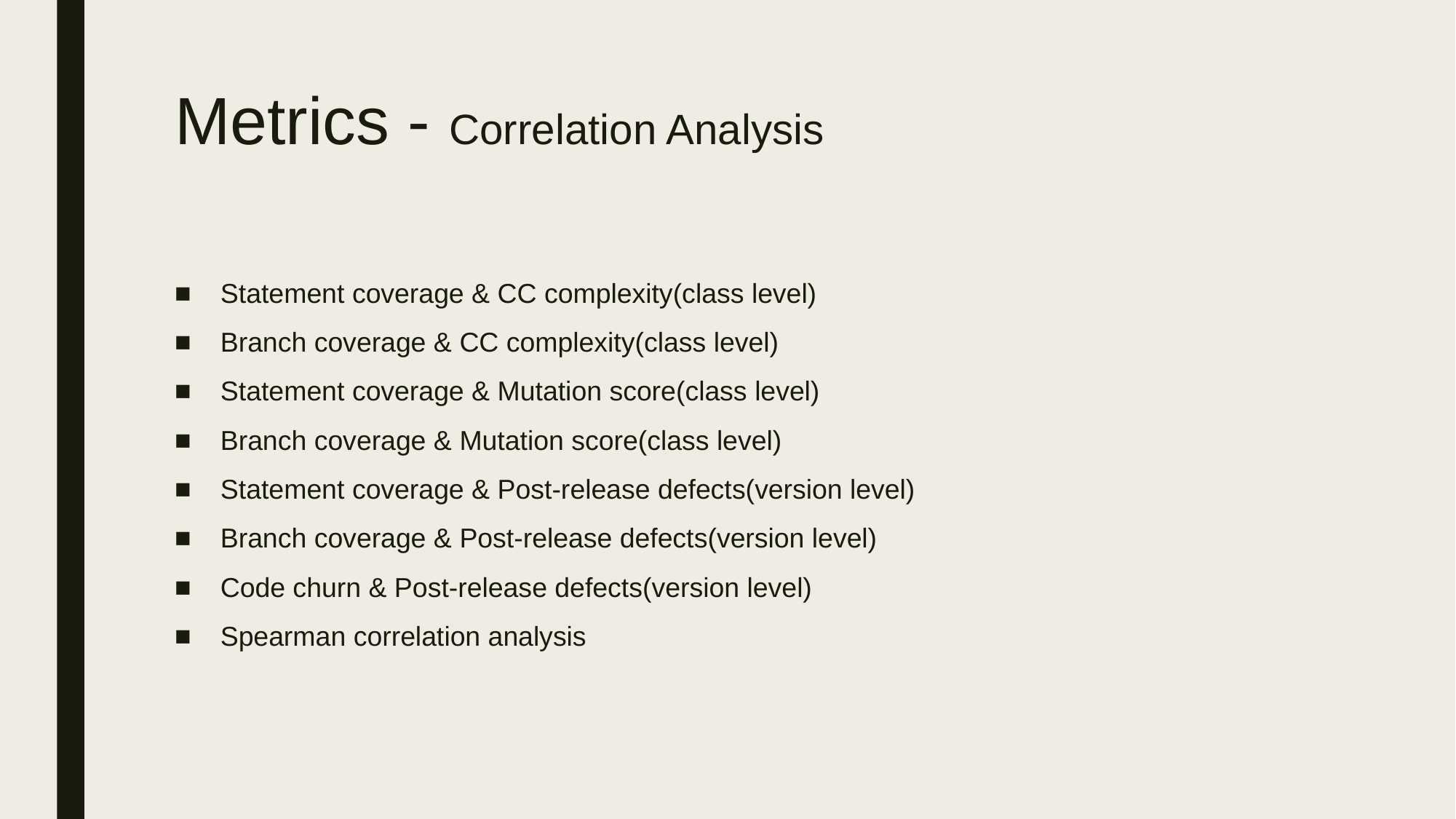

# Metrics - Correlation Analysis
Statement coverage & CC complexity(class level)
Branch coverage & CC complexity(class level)
Statement coverage & Mutation score(class level)
Branch coverage & Mutation score(class level)
Statement coverage & Post-release defects(version level)
Branch coverage & Post-release defects(version level)
Code churn & Post-release defects(version level)
Spearman correlation analysis